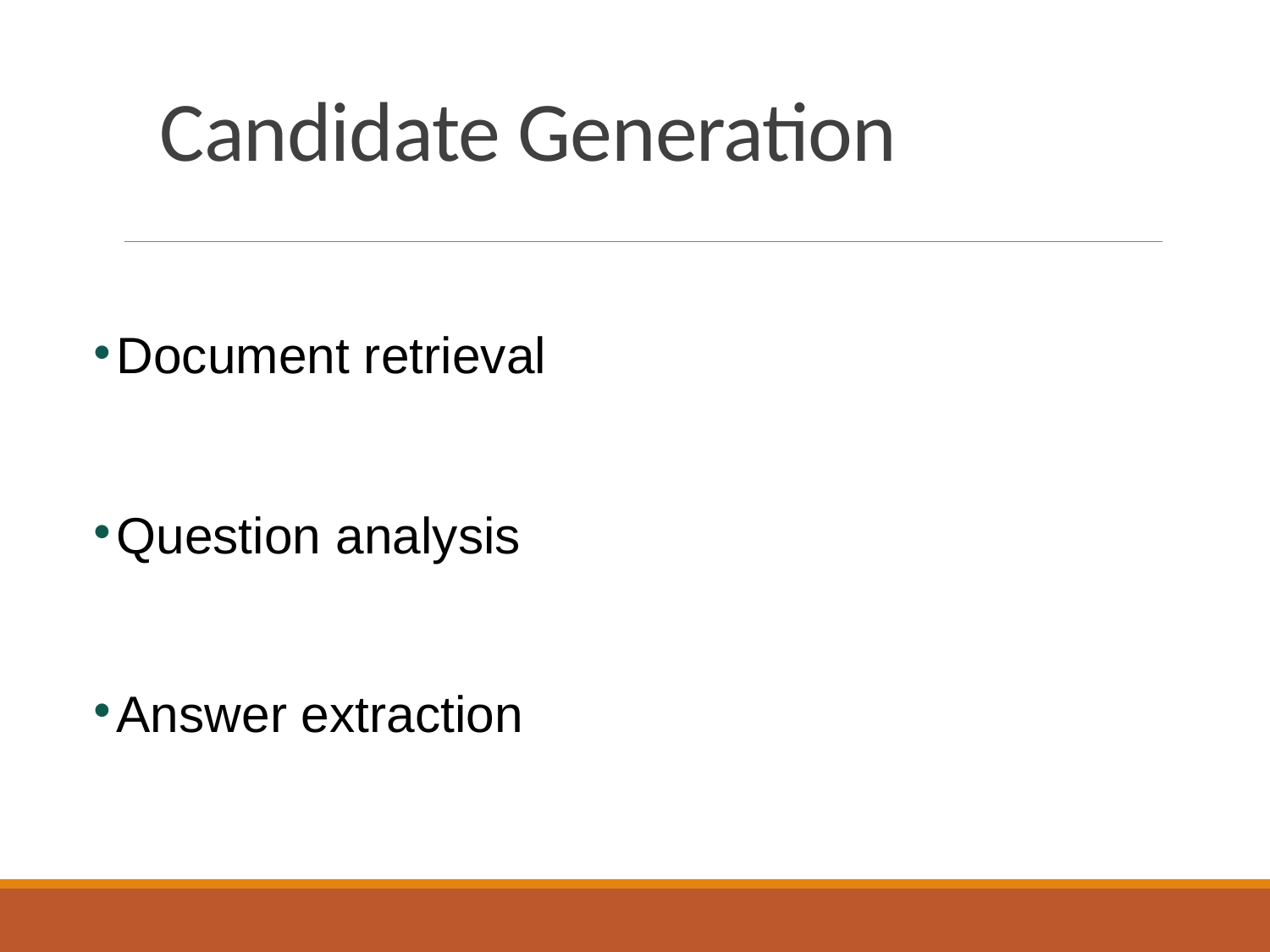

# Candidate Generation

Document retrieval

Question analysis

Answer extraction